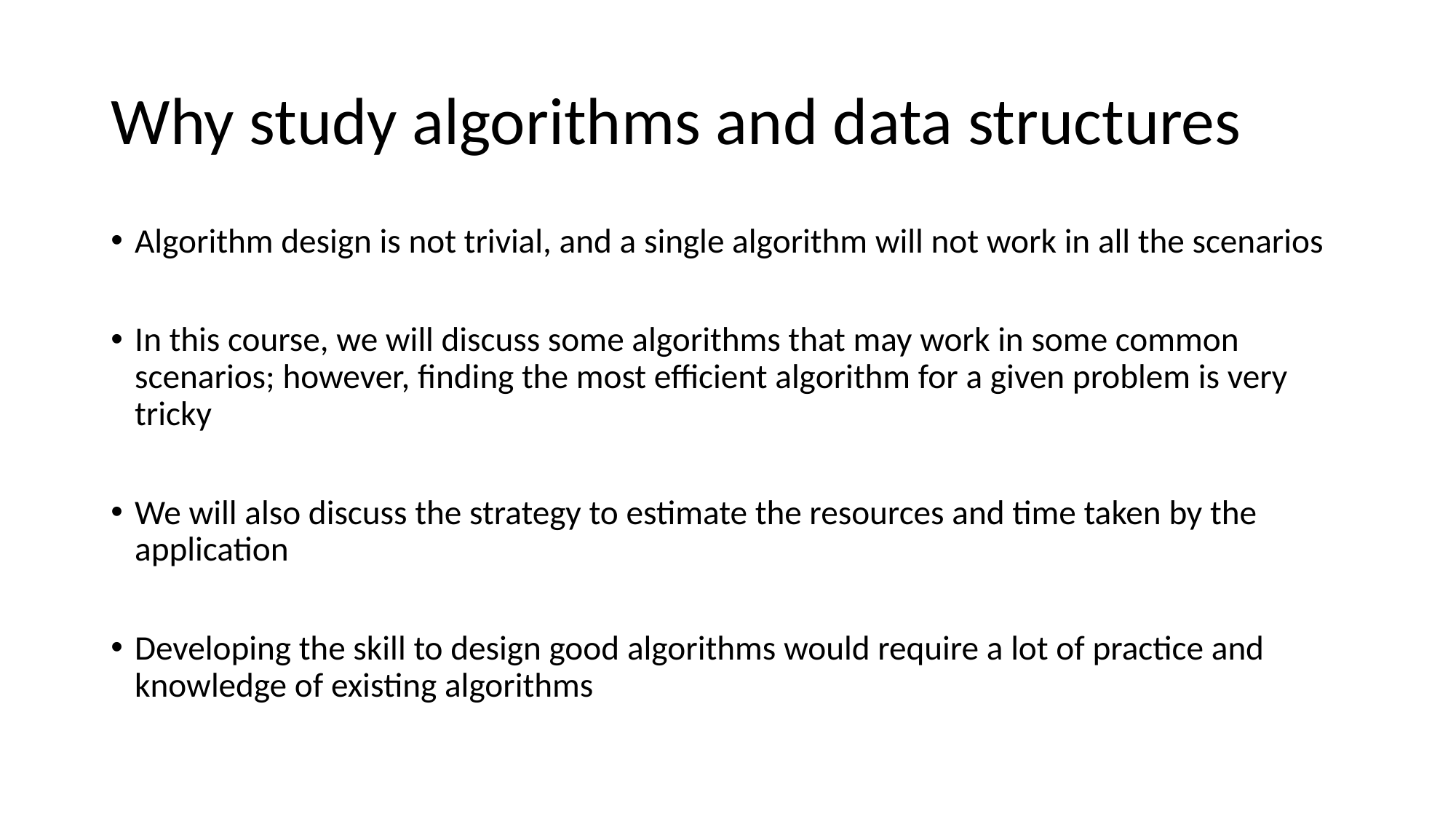

# Why study algorithms and data structures
Algorithm design is not trivial, and a single algorithm will not work in all the scenarios

In this course, we will discuss some algorithms that may work in some common scenarios; however, finding the most efficient algorithm for a given problem is very tricky

We will also discuss the strategy to estimate the resources and time taken by the application

Developing the skill to design good algorithms would require a lot of practice and knowledge of existing algorithms